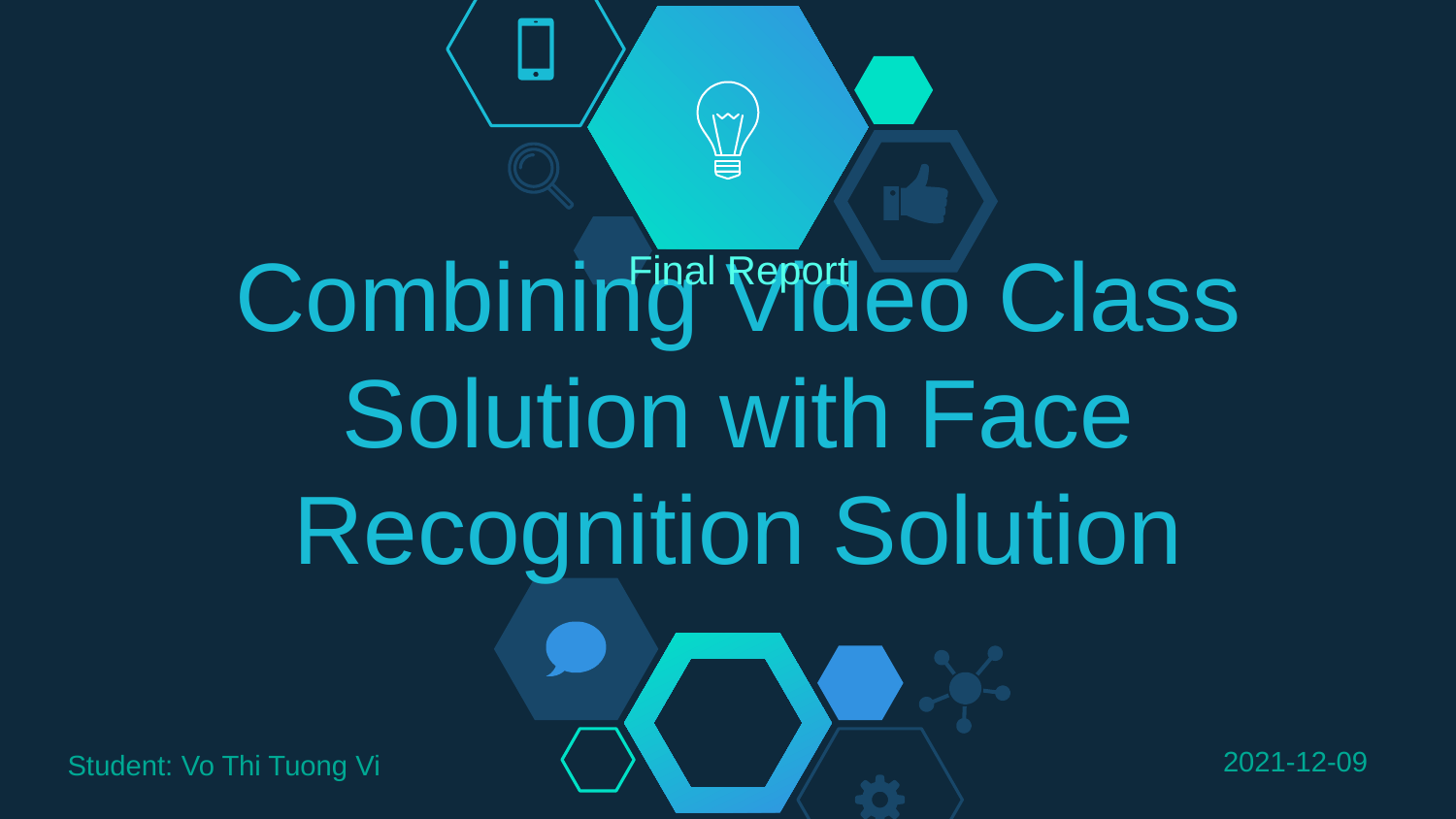

Final Report
# Combining Video Class Solution with Face Recognition Solution
2021-12-09
Student: Vo Thi Tuong Vi